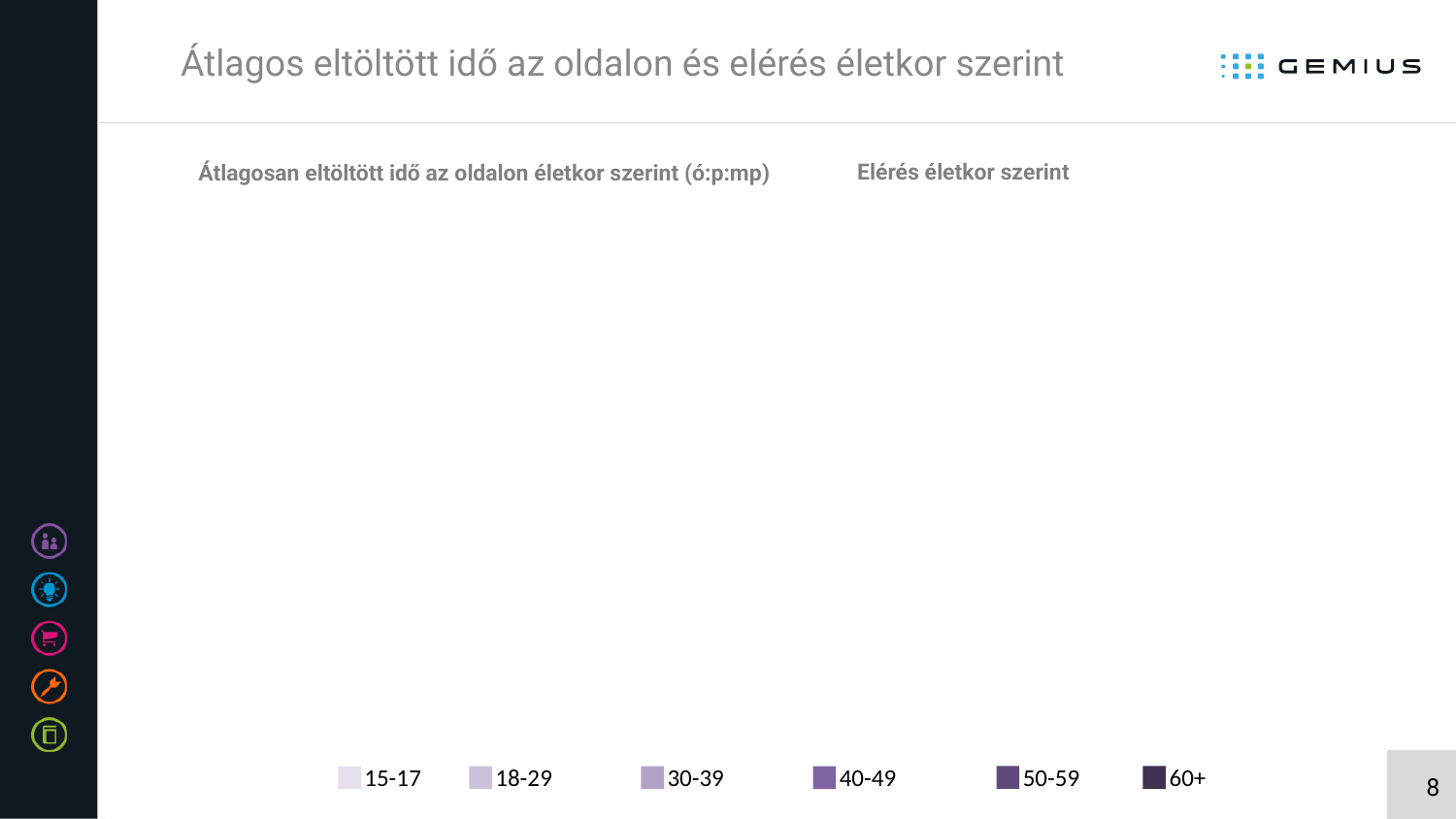

# Átlagos eltöltött idő az oldalon és elérés életkor szerint
Elérés életkor szerint
Átlagosan eltöltött idő az oldalon életkor szerint (ó:p:mp)
60+
50-59
15-17
18-29
30-39
40-49